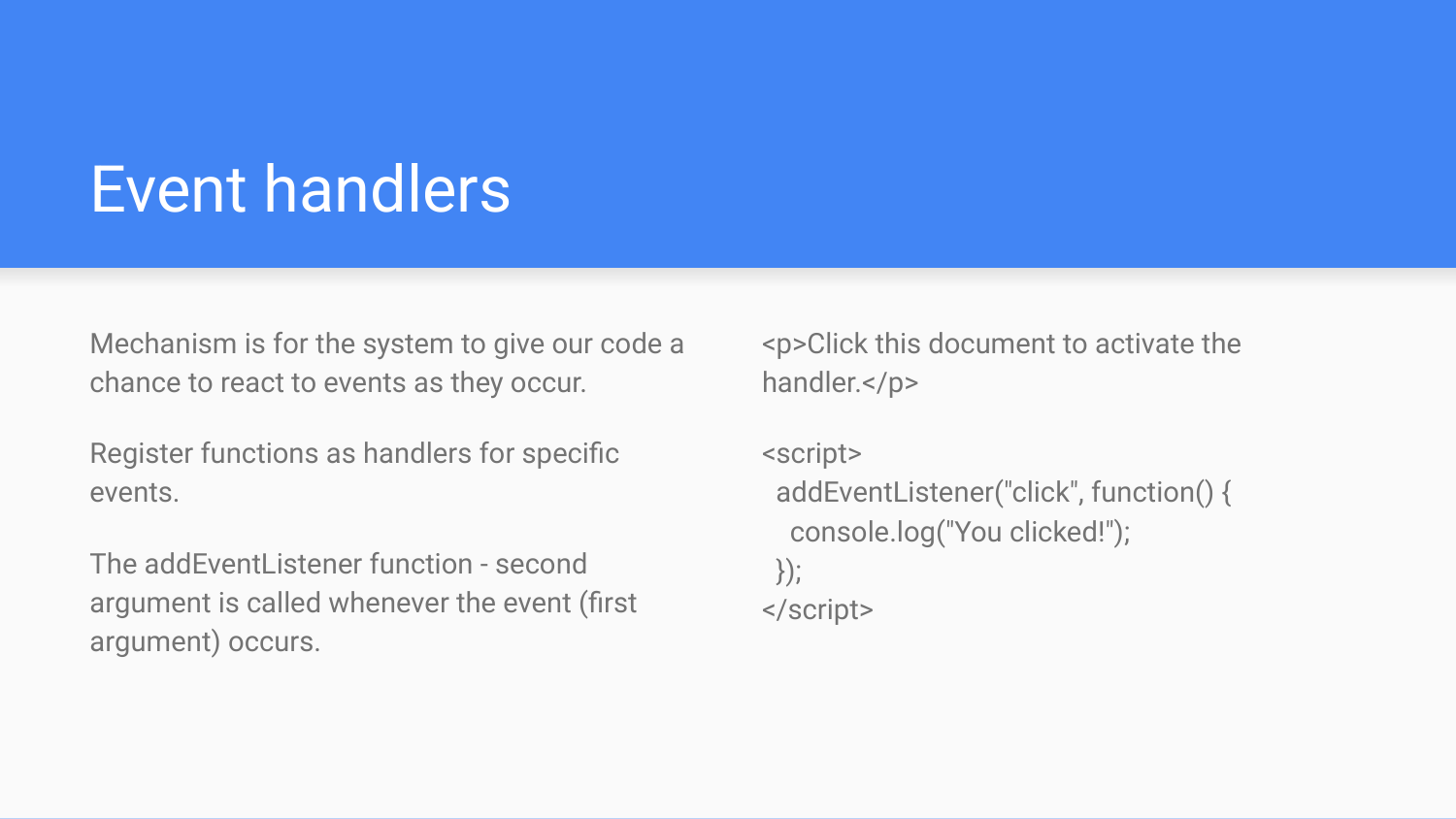

# Event handlers
Mechanism is for the system to give our code a chance to react to events as they occur.
Register functions as handlers for specific events.
The addEventListener function - second argument is called whenever the event (first argument) occurs.
<p>Click this document to activate the handler.</p>
<script>
  addEventListener("click", function() {
    console.log("You clicked!");
  });
</script>